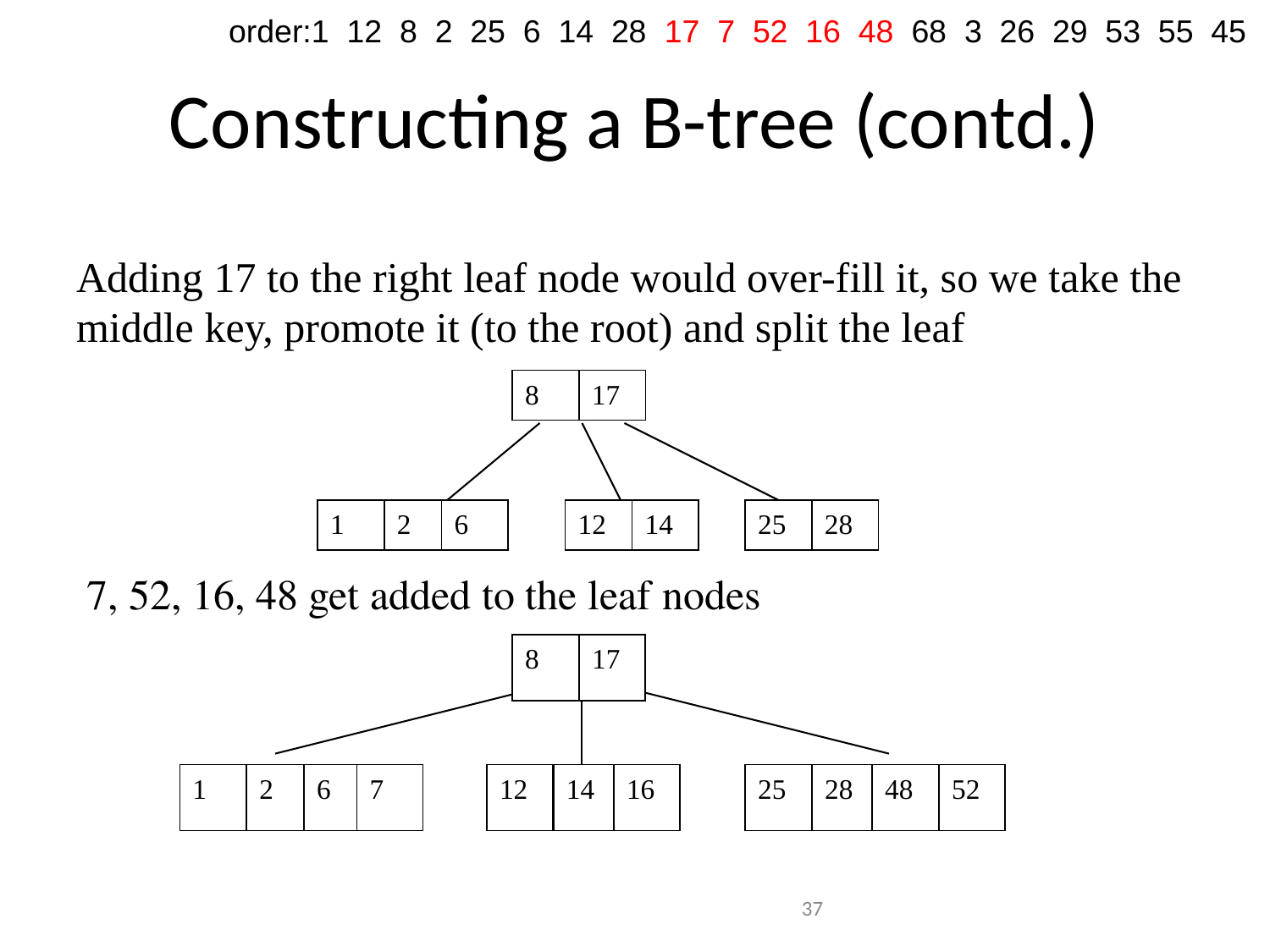

order:1  12  8  2  25  6  14  28  17  7  52  16  48  68  3  26  29  53  55  45
# Constructing a B-tree (contd.)
Adding 17 to the right leaf node would over-fill it, so we take the middle key, promote it (to the root) and split the leaf
8
17
1
2
6
12
14
25
28
7, 52, 16, 48 get added to the leaf nodes
8
17
1
2
6
7
12
14
16
25
28
48
52
37